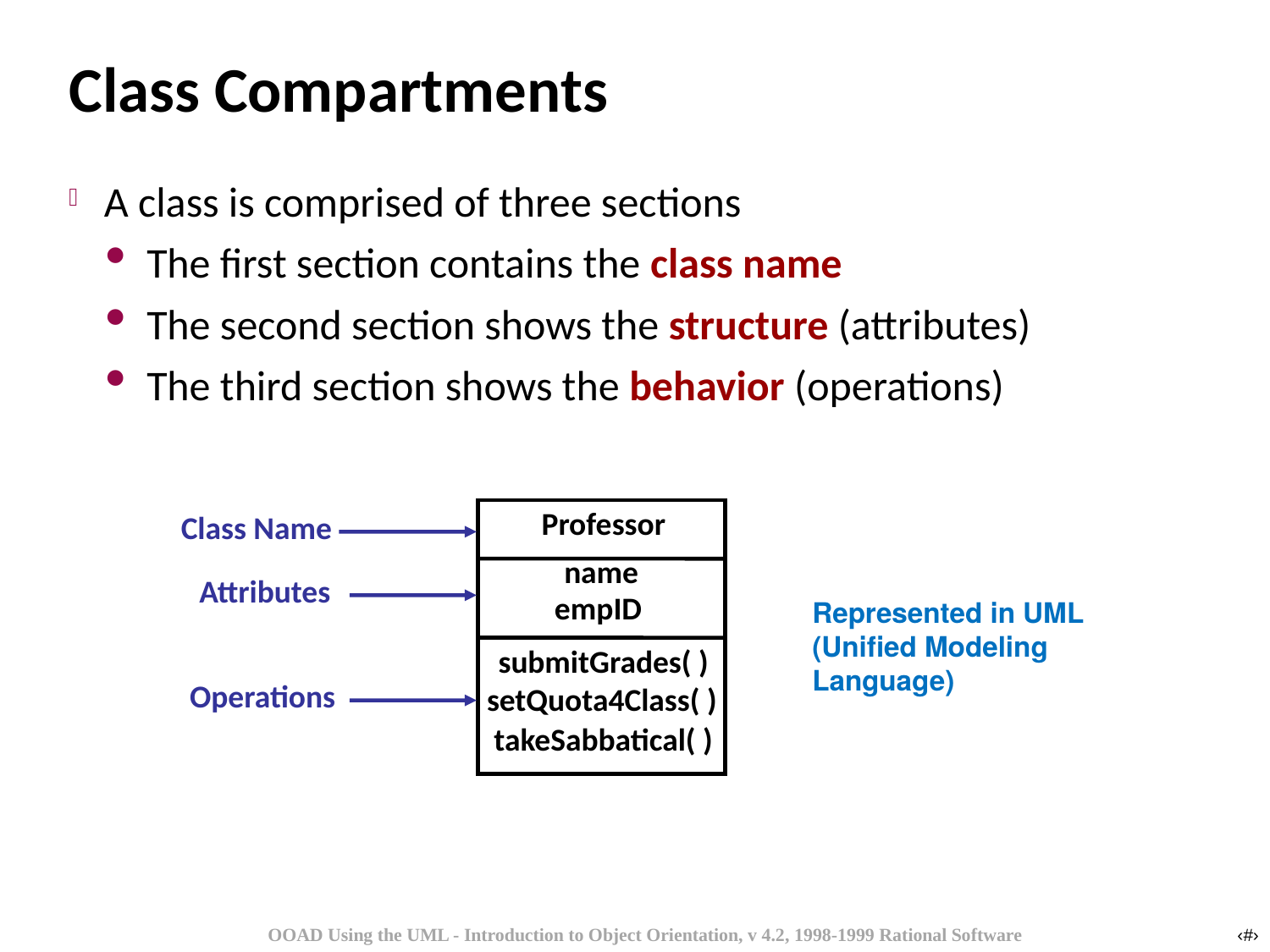

# Class Compartments
A class is comprised of three sections
The first section contains the class name
The second section shows the structure (attributes)
The third section shows the behavior (operations)

Professor
Class Name

name
Attributes
empID

submitGrades( )
Operations
setQuota4Class( )

takeSabbatical( )
Represented in UML
(Unified Modeling Language)
OOAD Using the UML - Introduction to Object Orientation, v 4.2, 1998-1999 Rational Software